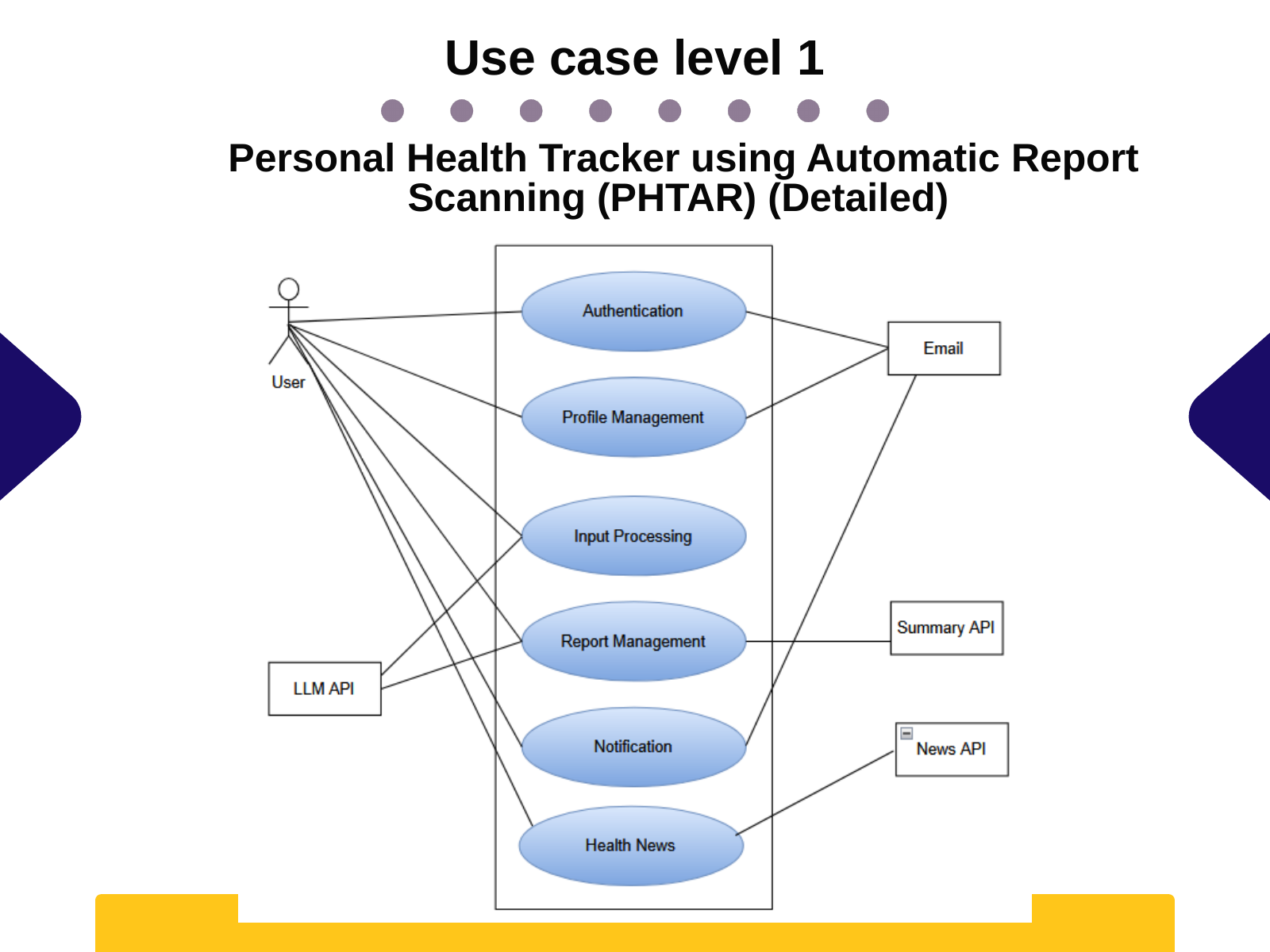

Use case level 1

 Personal Health Tracker using Automatic Report Scanning (PHTAR) (Detailed)